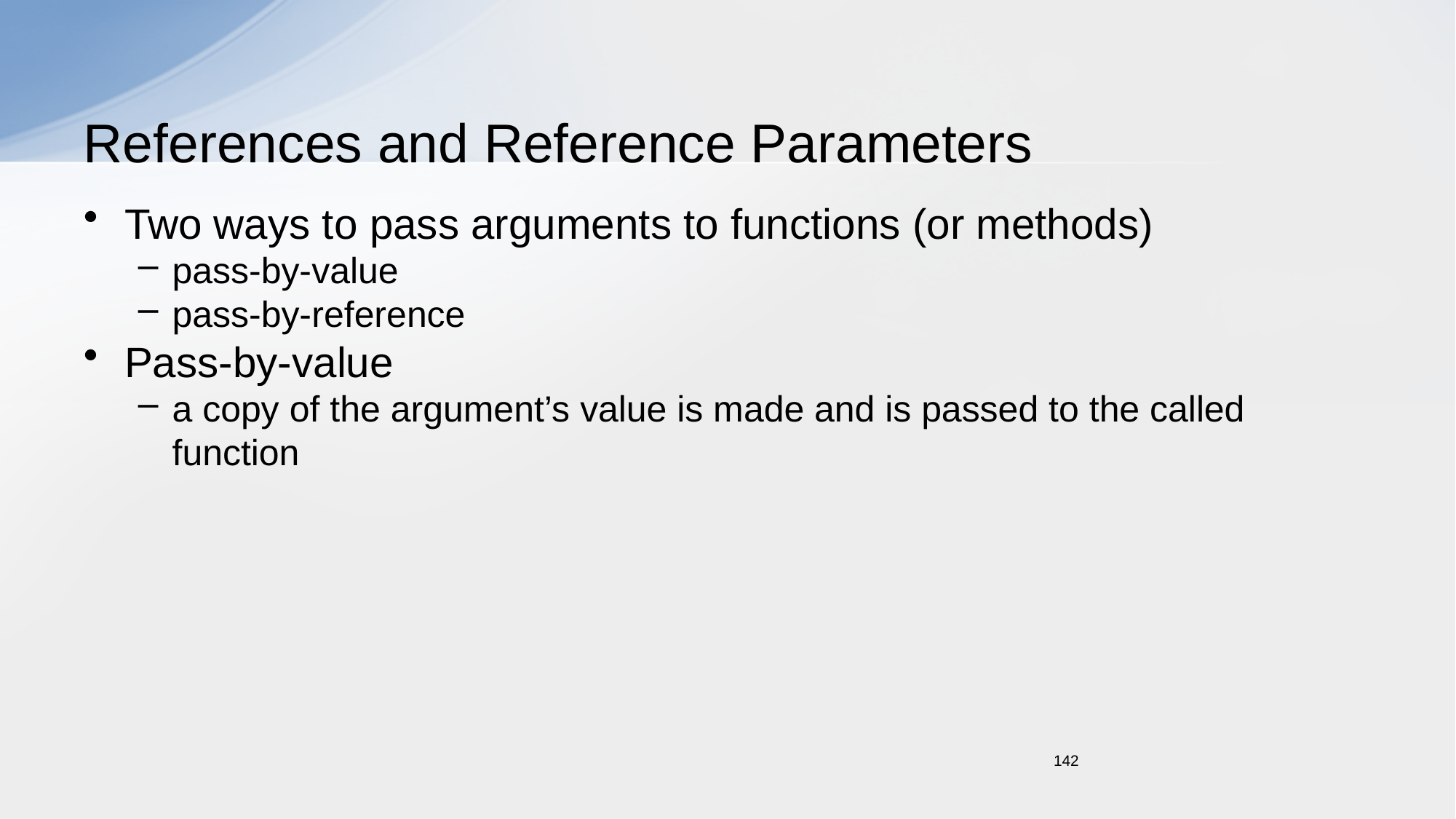

# References and Reference Parameters
Two ways to pass arguments to functions (or methods)
pass-by-value
pass-by-reference
Pass-by-value
a copy of the argument’s value is made and is passed to the called function

142